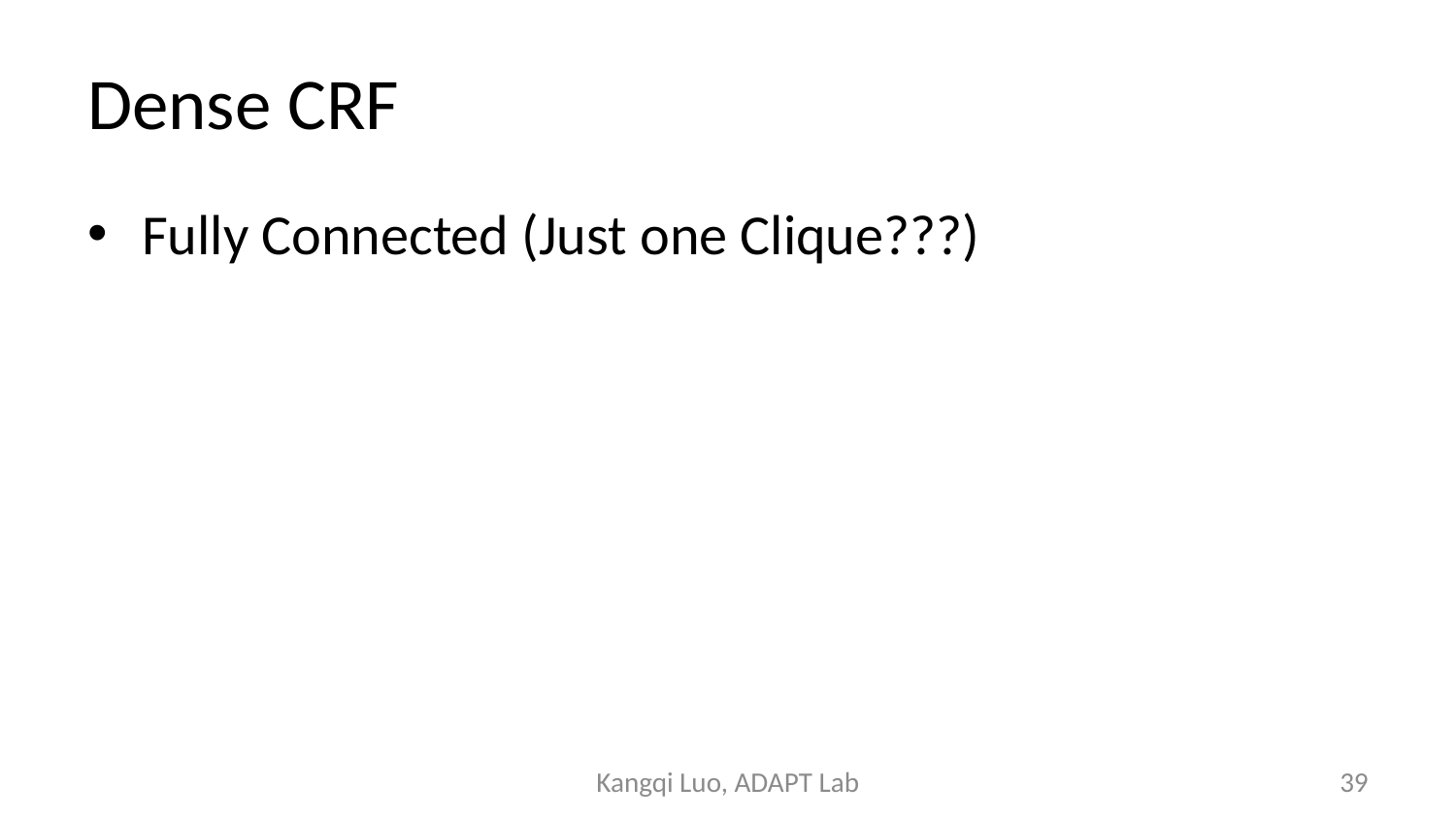

# Dense CRF
Fully Connected (Just one Clique???)
Kangqi Luo, ADAPT Lab
39